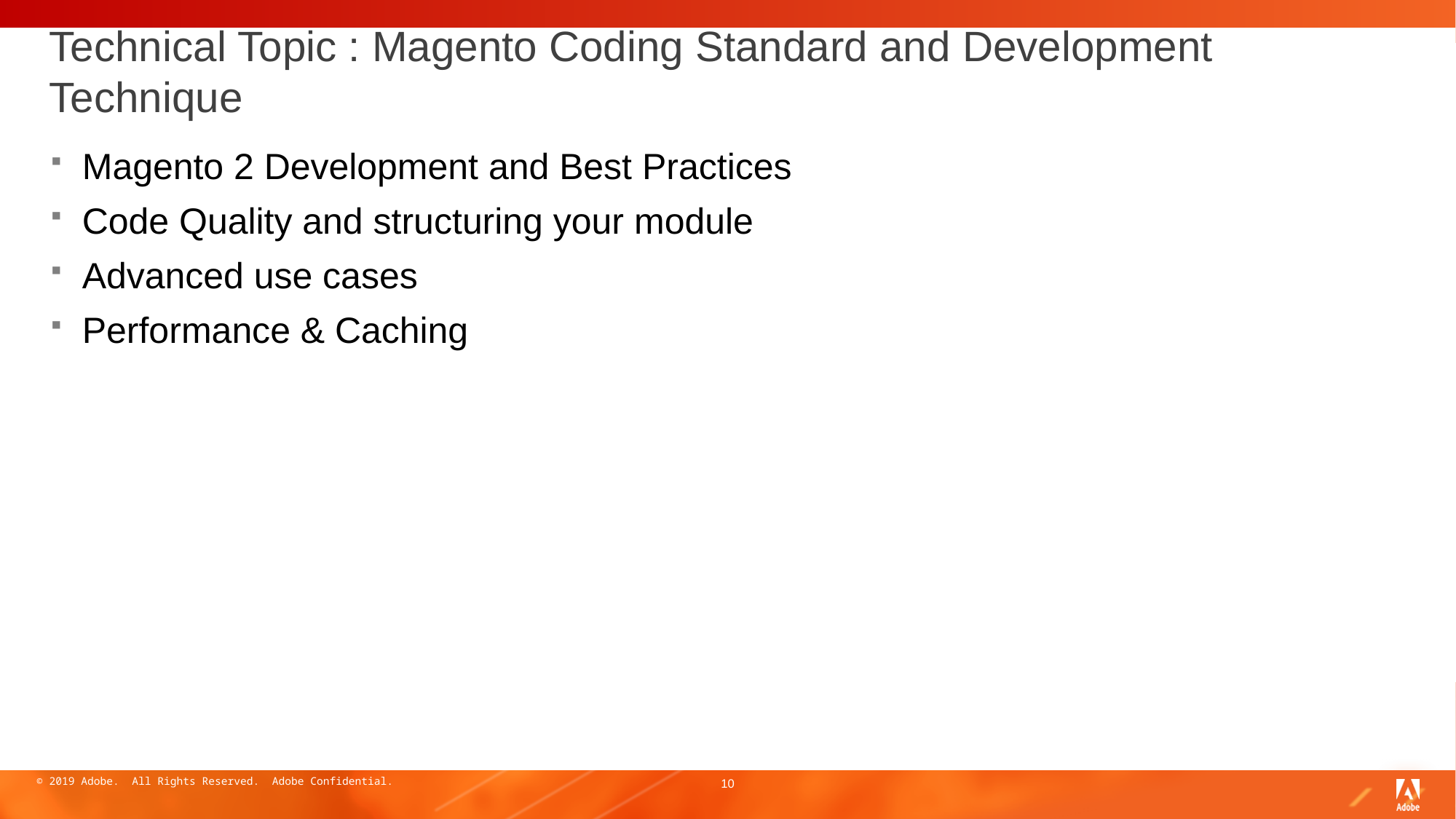

# Technical Topic : Magento Coding Standard and Development Technique
Magento 2 Development and Best Practices
Code Quality and structuring your module
Advanced use cases
Performance & Caching
10